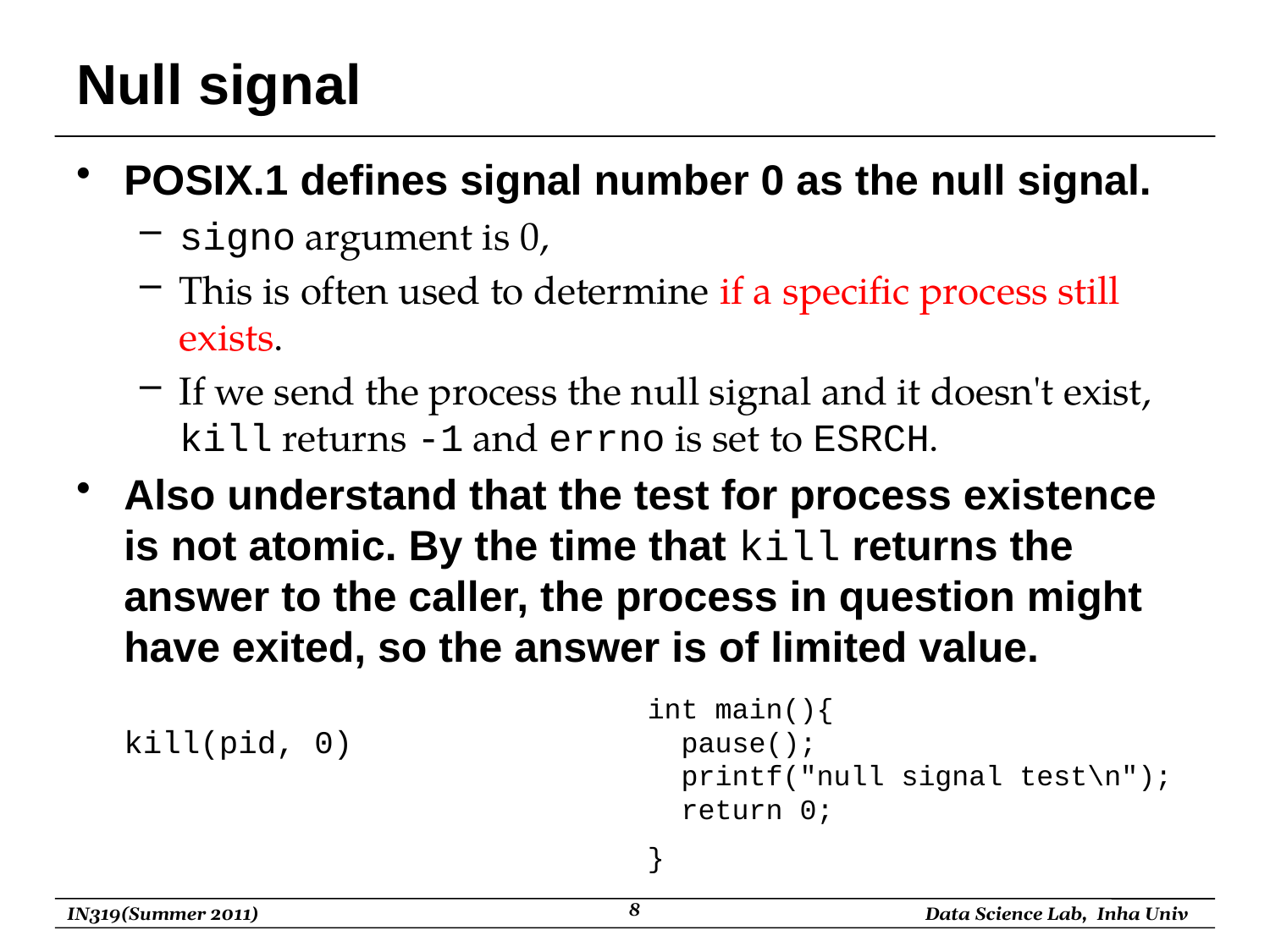

# Null signal
POSIX.1 defines signal number 0 as the null signal.
signo argument is 0,
This is often used to determine if a specific process still exists.
If we send the process the null signal and it doesn't exist, kill returns -1 and errno is set to ESRCH.
Also understand that the test for process existence is not atomic. By the time that kill returns the answer to the caller, the process in question might have exited, so the answer is of limited value.

	kill(pid, 0)
int main(){
  pause();
  printf("null signal test\n");
  return 0;
}
8